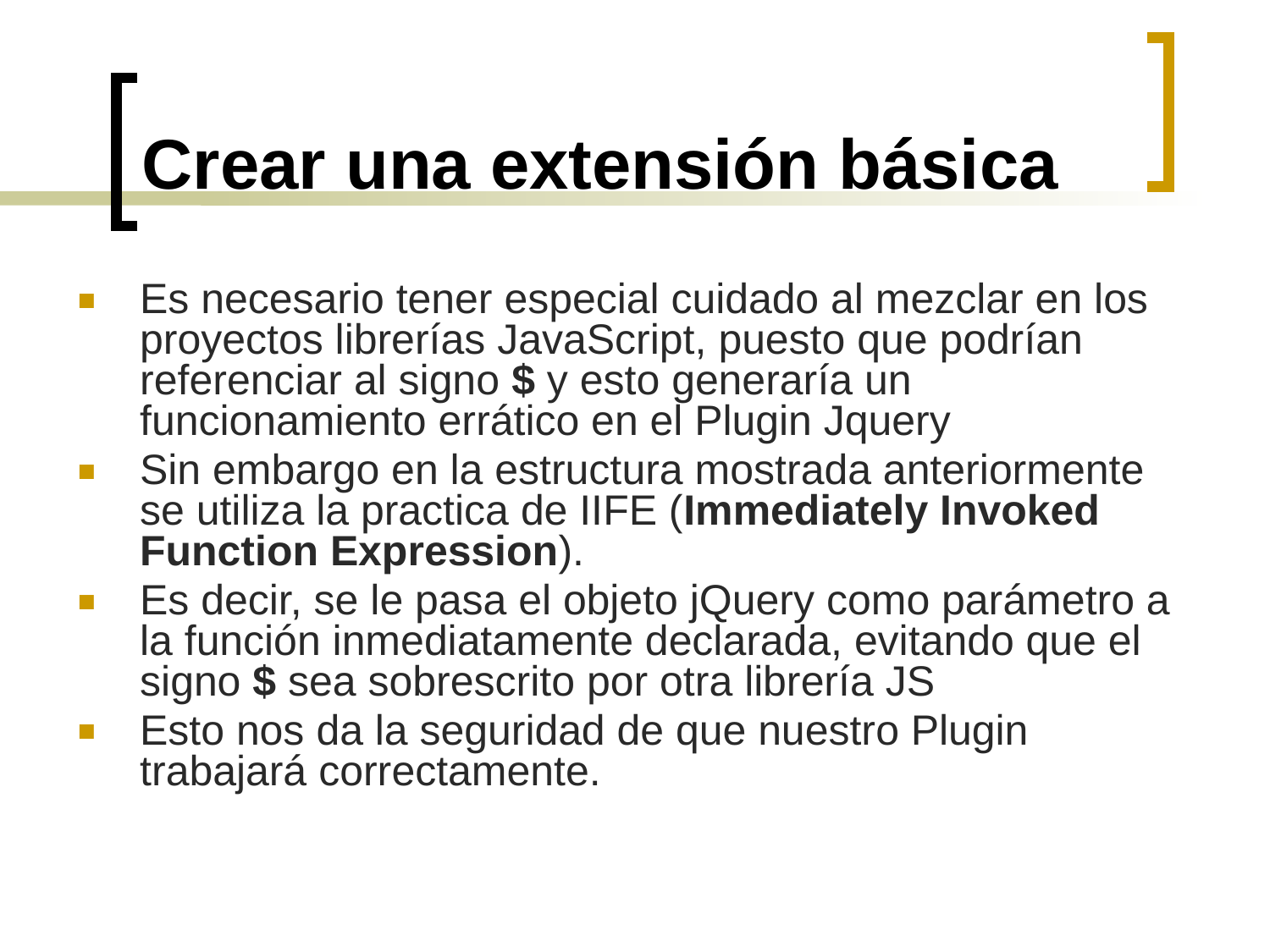

# Crear una extensión básica
Es necesario tener especial cuidado al mezclar en los proyectos librerías JavaScript, puesto que podrían referenciar al signo $ y esto generaría un funcionamiento errático en el Plugin Jquery
Sin embargo en la estructura mostrada anteriormente se utiliza la practica de IIFE (Immediately Invoked Function Expression).
Es decir, se le pasa el objeto jQuery como parámetro a la función inmediatamente declarada, evitando que el signo $ sea sobrescrito por otra librería JS
Esto nos da la seguridad de que nuestro Plugin trabajará correctamente.